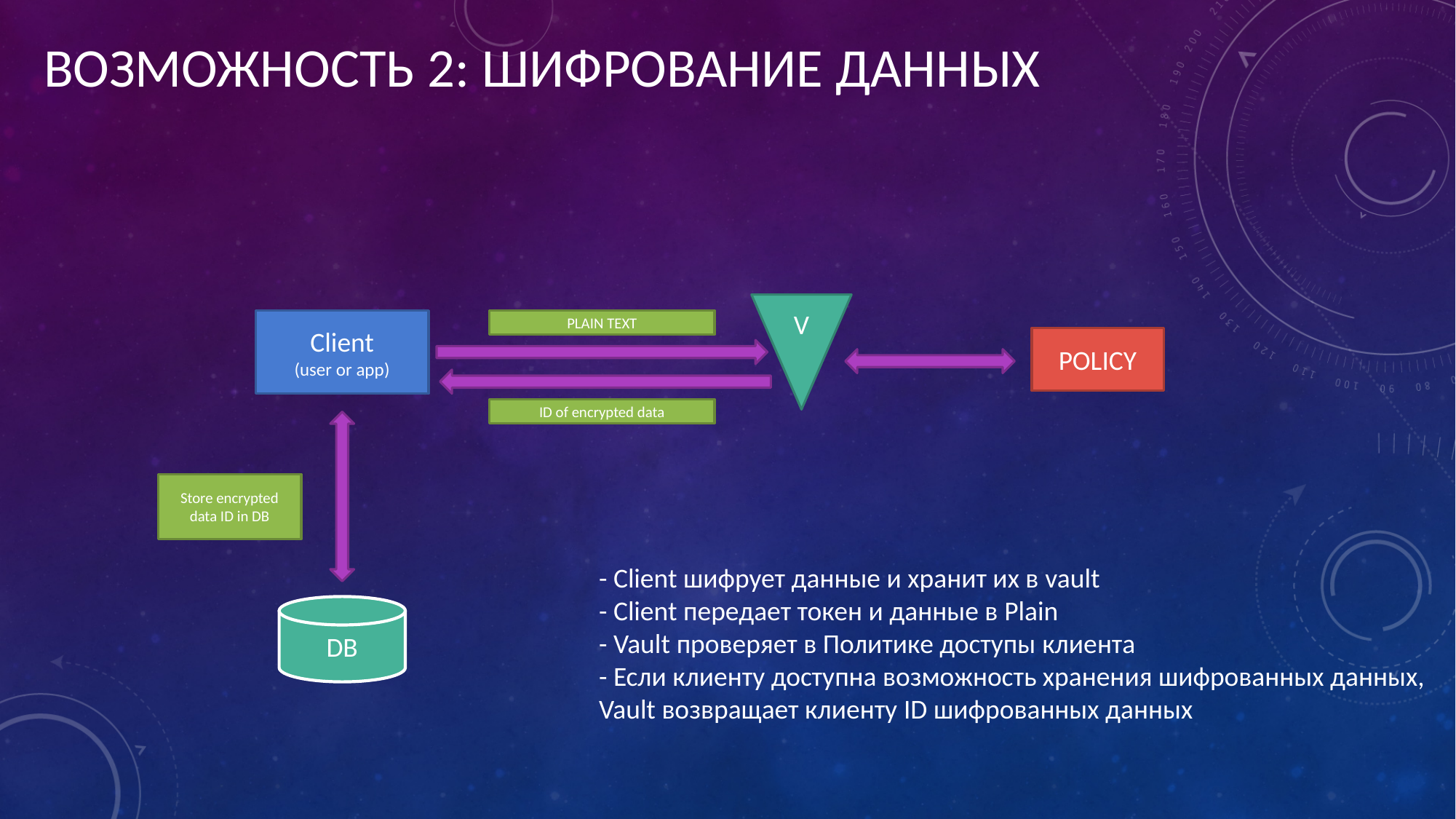

# Возможность 2: ШИФРОВАНИЕ ДАННЫХ
V
Client
(user or app)
PLAIN TEXT
POLICY

ID of encrypted data
Store encrypted data ID in DB

- Client шифрует данные и хранит их в vault
- Client передает токен и данные в Plain
- Vault проверяет в Политике доступы клиента
- Если клиенту доступна возможность хранения шифрованных данных,
Vault возвращает клиенту ID шифрованных данных
DB